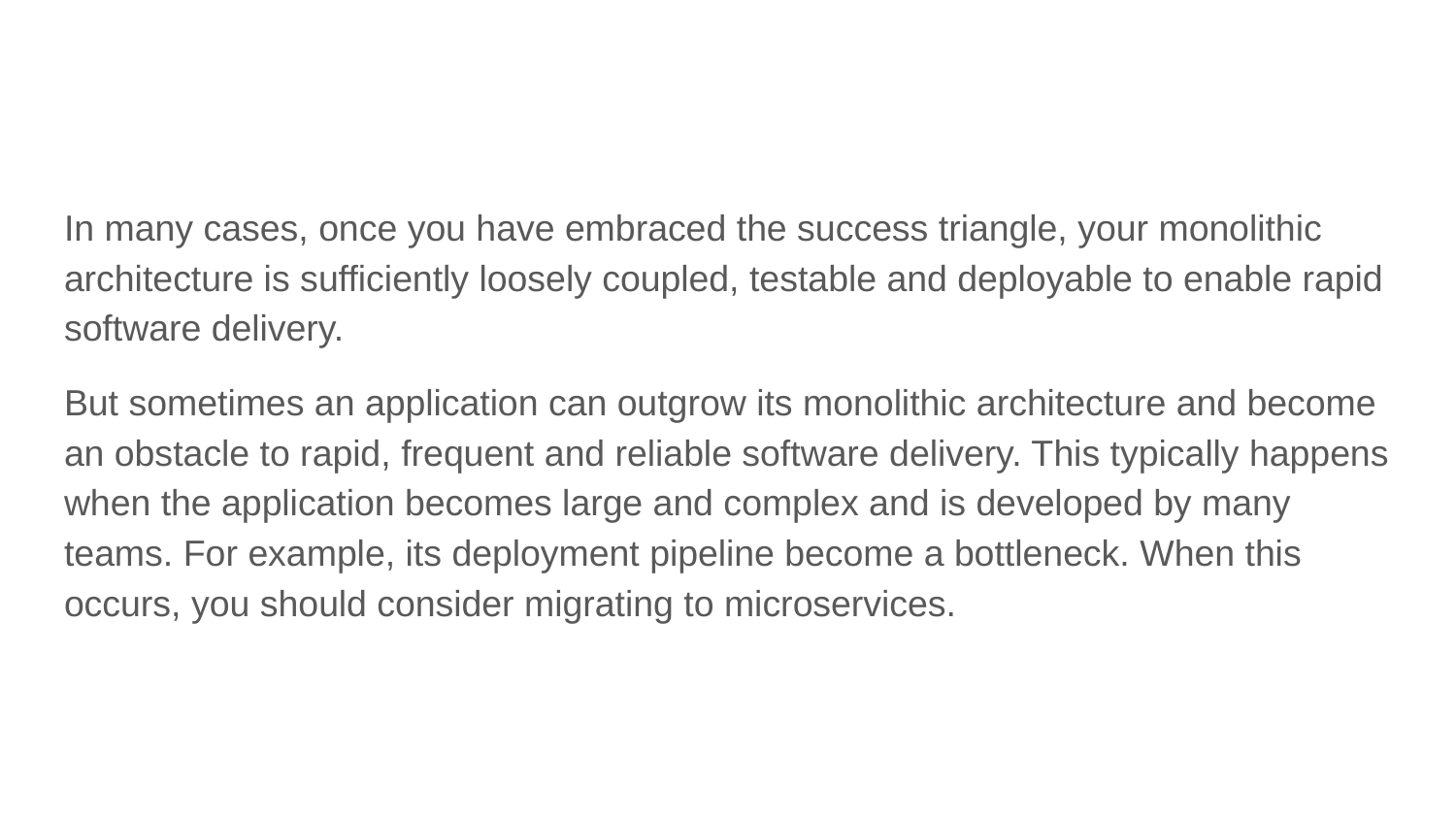

#
In many cases, once you have embraced the success triangle, your monolithic architecture is sufficiently loosely coupled, testable and deployable to enable rapid software delivery.
But sometimes an application can outgrow its monolithic architecture and become an obstacle to rapid, frequent and reliable software delivery. This typically happens when the application becomes large and complex and is developed by many teams. For example, its deployment pipeline become a bottleneck. When this occurs, you should consider migrating to microservices.